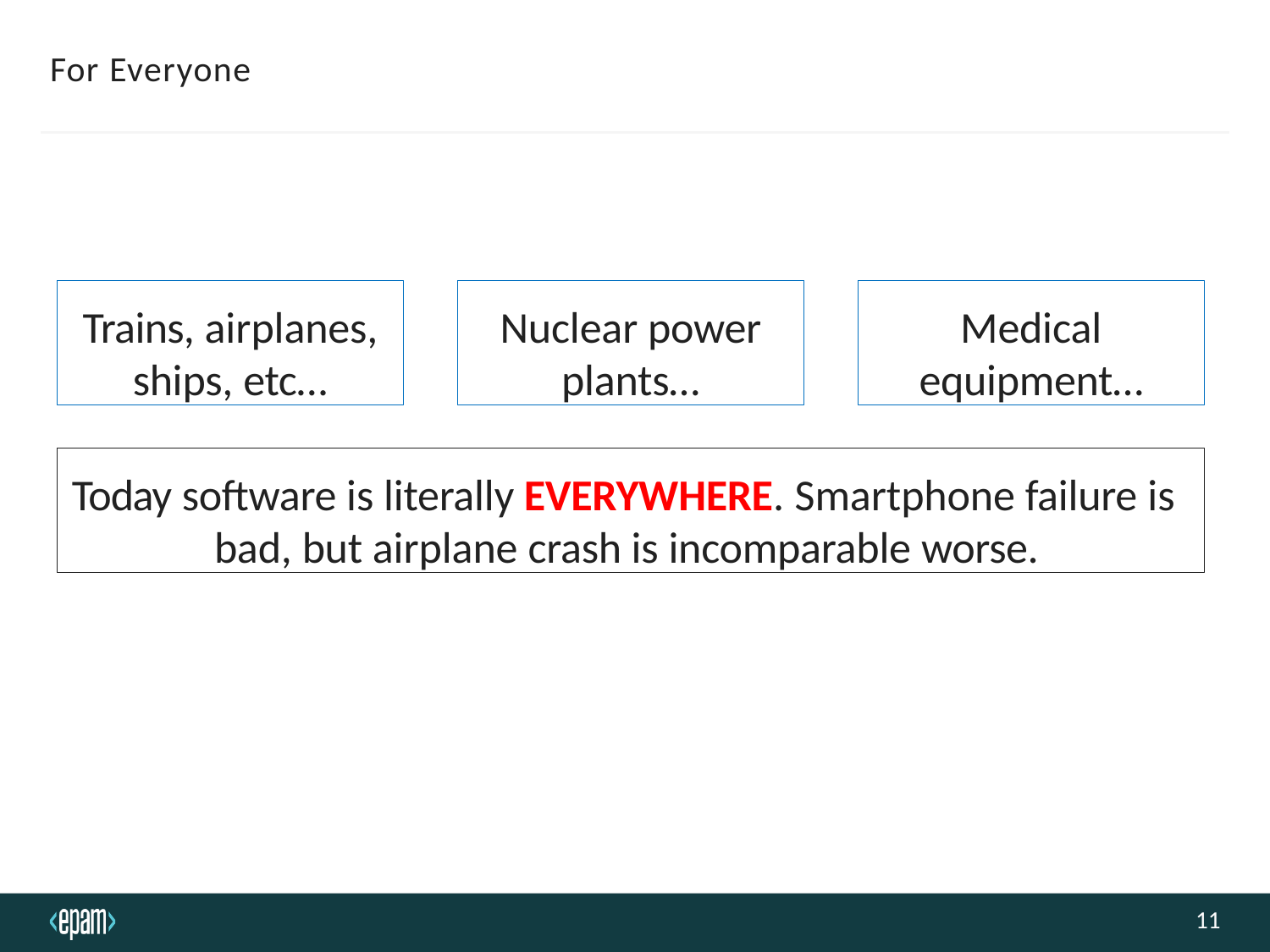

# For Everyone

Trains, airplanes,
ships, etc…
Nuclear power
plants…
Medical
equipment…
Today software is literally EVERYWHERE. Smartphone failure is  bad, but airplane crash is incomparable worse.
11